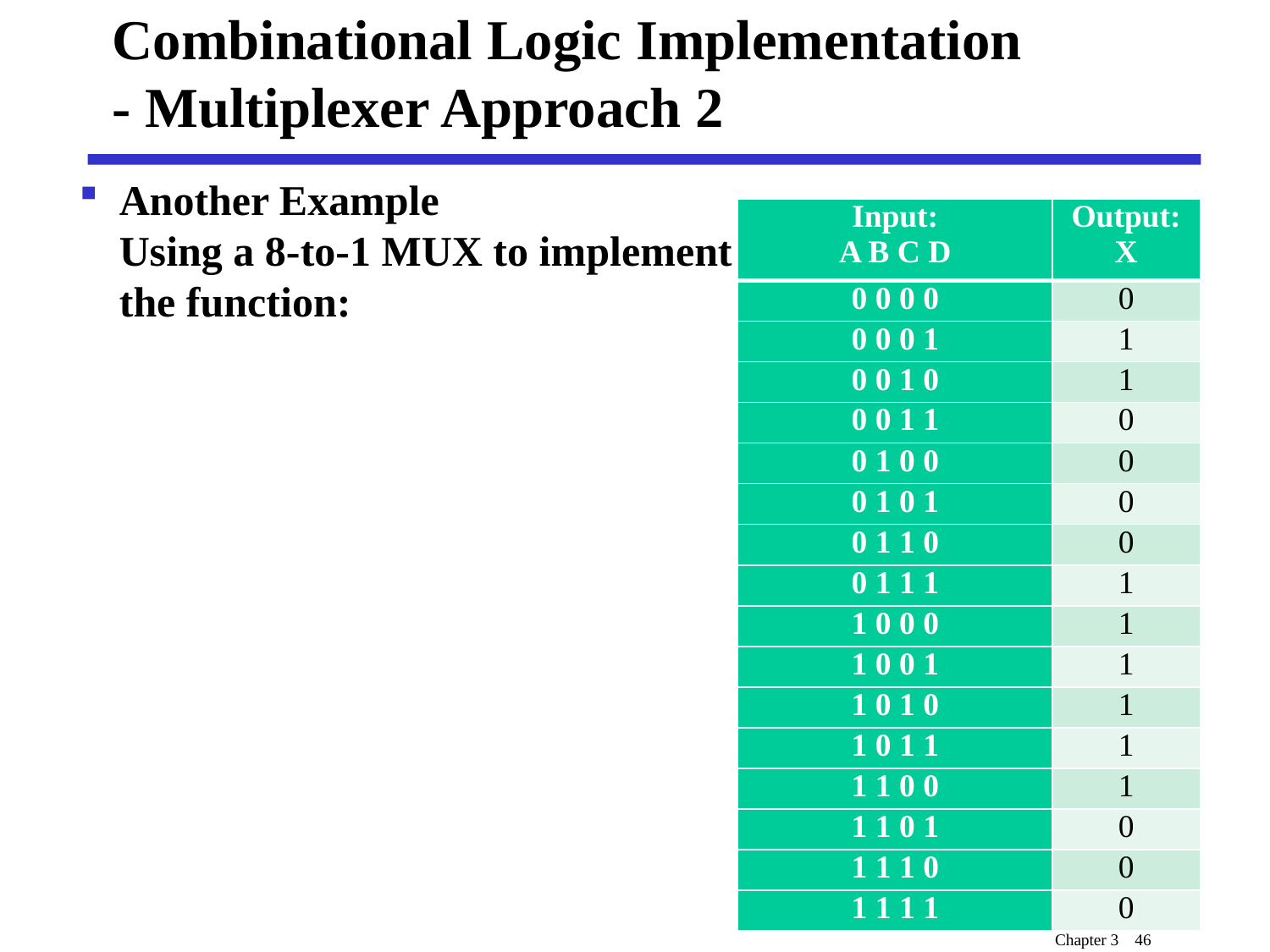

# Combinational Logic Implementation - Multiplexer Approach 2
Another Example
Using a 8-to-1 MUX to implement the function:
| Input: A B C D | Output: X |
| --- | --- |
| 0 0 0 0 | 0 |
| 0 0 0 1 | 1 |
| 0 0 1 0 | 1 |
| 0 0 1 1 | 0 |
| 0 1 0 0 | 0 |
| 0 1 0 1 | 0 |
| 0 1 1 0 | 0 |
| 0 1 1 1 | 1 |
| 1 0 0 0 | 1 |
| 1 0 0 1 | 1 |
| 1 0 1 0 | 1 |
| 1 0 1 1 | 1 |
| 1 1 0 0 | 1 |
| 1 1 0 1 | 0 |
| 1 1 1 0 | 0 |
| 1 1 1 1 | 0 |
Chapter 3    46